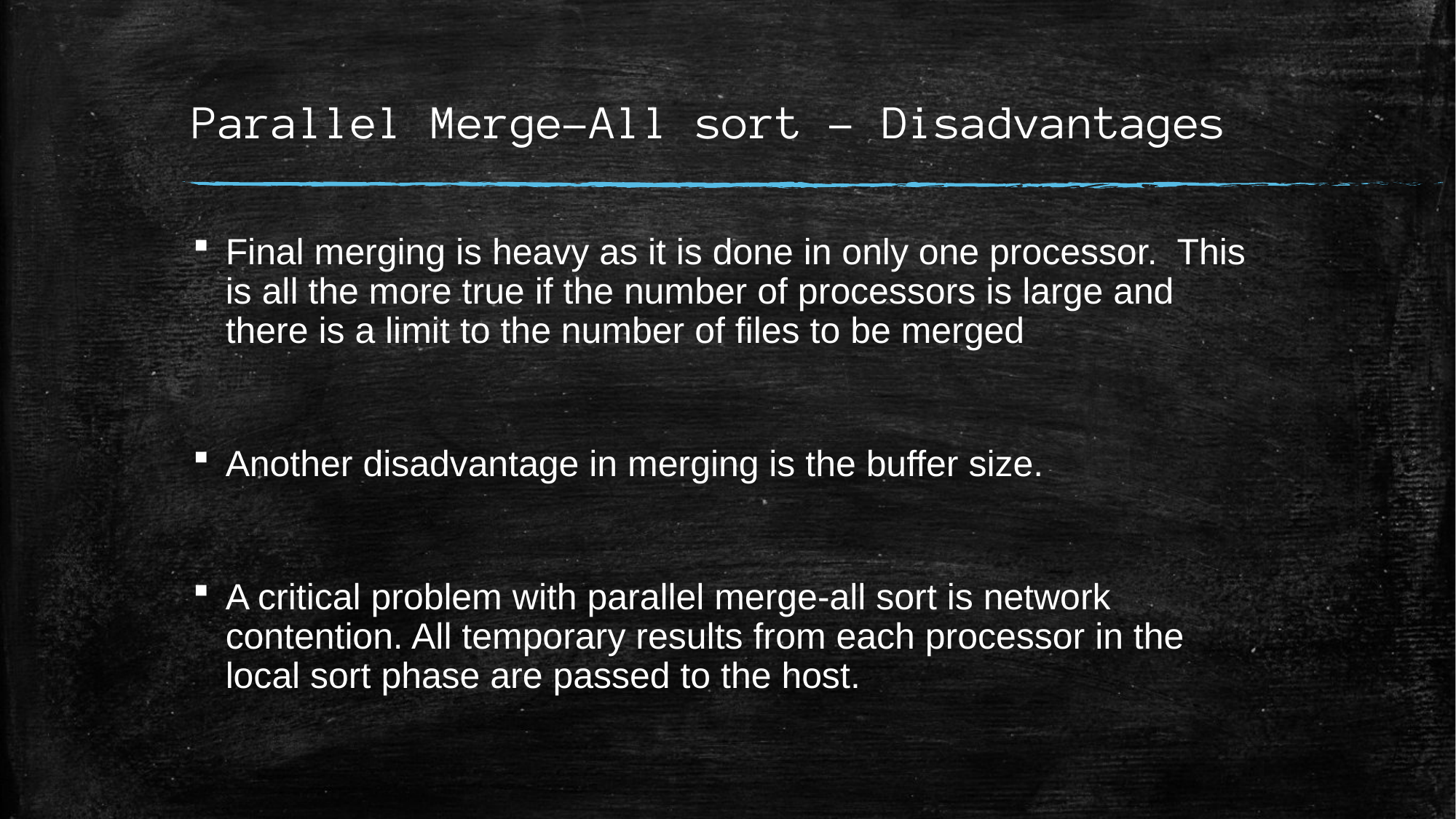

# Parallel Merge-All sort - Disadvantages
Final merging is heavy as it is done in only one processor.  This is all the more true if the number of processors is large and there is a limit to the number of ﬁles to be merged

Another disadvantage in merging is the buffer size.

A critical problem with parallel merge-all sort is network contention. All temporary results from each processor in the local sort phase are passed to the host.